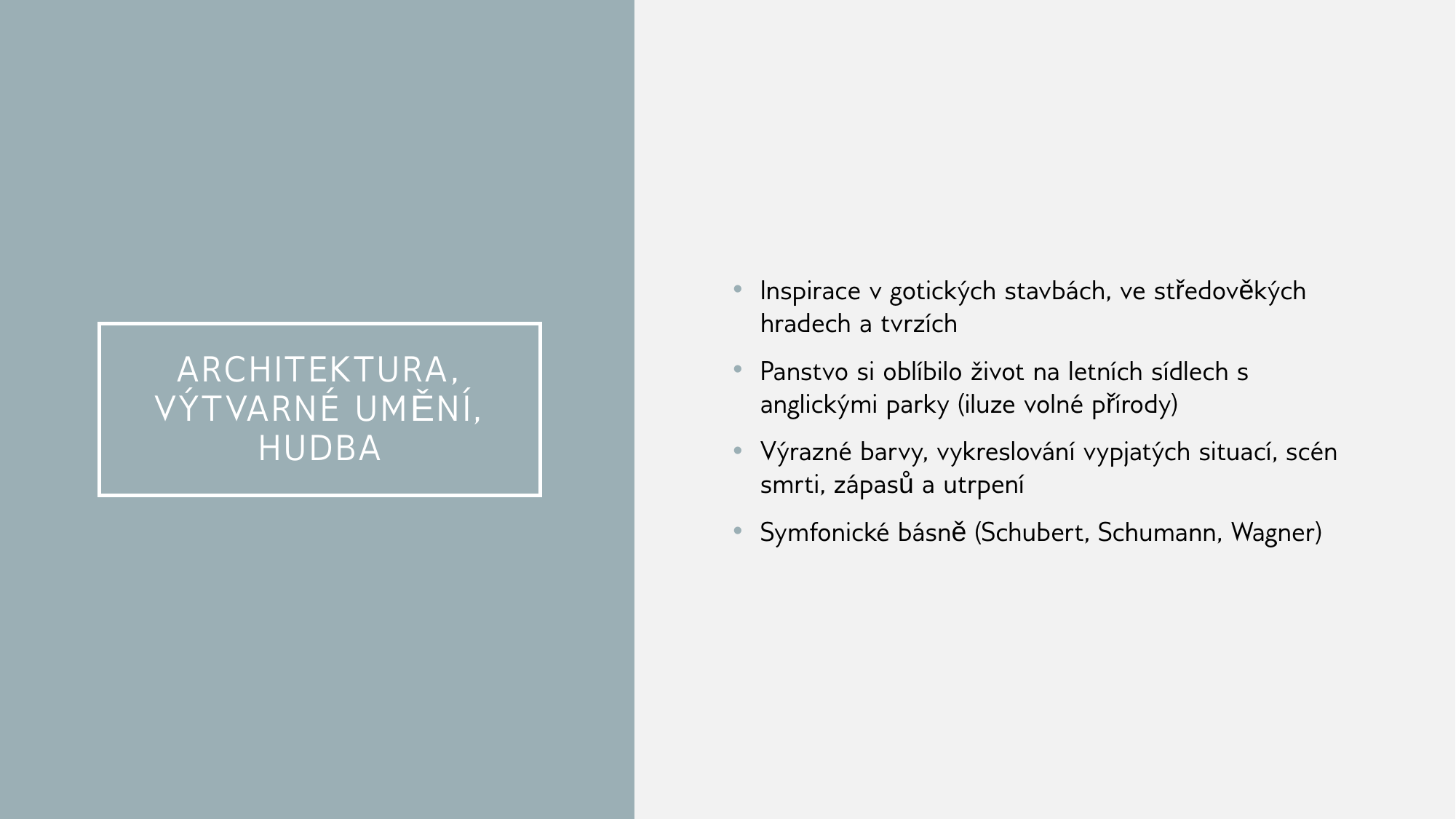

Inspirace v gotických stavbách, ve středověkých hradech a tvrzích
Panstvo si oblíbilo život na letních sídlech s anglickými parky (iluze volné přírody)
Výrazné barvy, vykreslování vypjatých situací, scén smrti, zápasů a utrpení
Symfonické básně (Schubert, Schumann, Wagner)
# Architektura, výtvarné umění, hudba